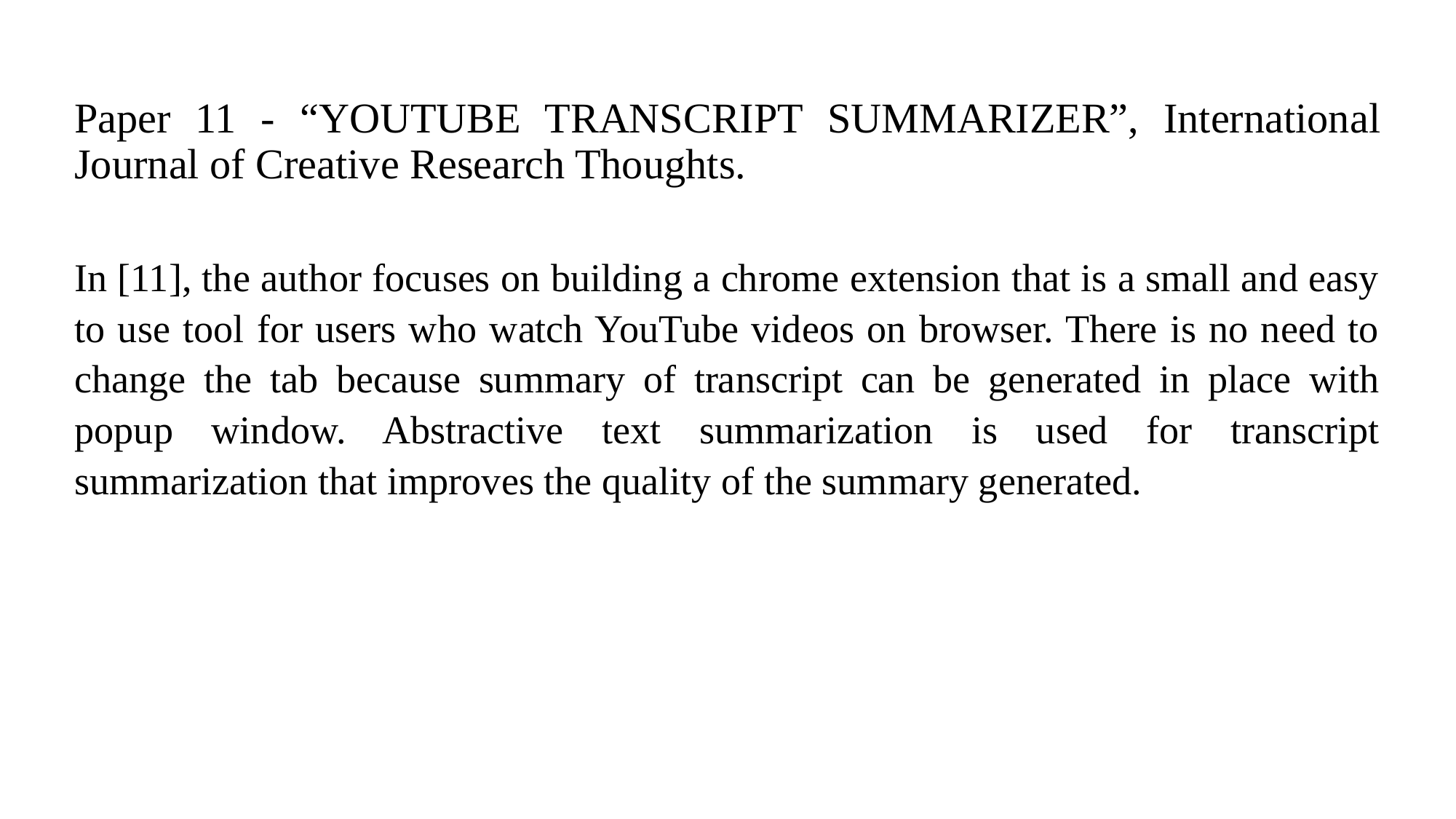

Paper 11 - “YOUTUBE TRANSCRIPT SUMMARIZER”, International Journal of Creative Research Thoughts.

In [11], the author focuses on building a chrome extension that is a small and easy to use tool for users who watch YouTube videos on browser. There is no need to change the tab because summary of transcript can be generated in place with popup window. Abstractive text summarization is used for transcript summarization that improves the quality of the summary generated.